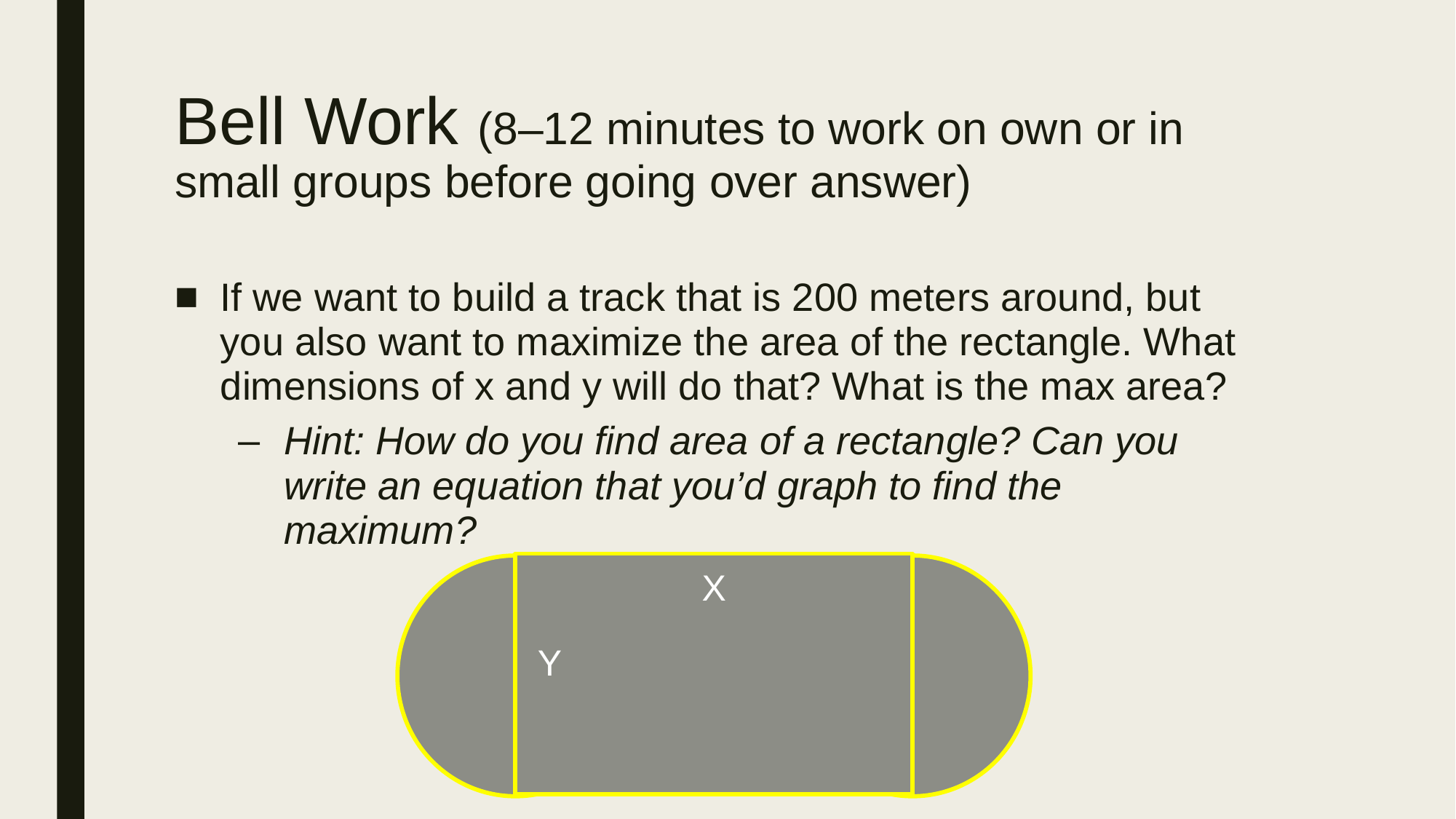

# Bell Work (8–12 minutes to work on own or in small groups before going over answer)
If we want to build a track that is 200 meters around, but you also want to maximize the area of the rectangle. What dimensions of x and y will do that? What is the max area?
Hint: How do you find area of a rectangle? Can you write an equation that you’d graph to find the maximum?

X
Y